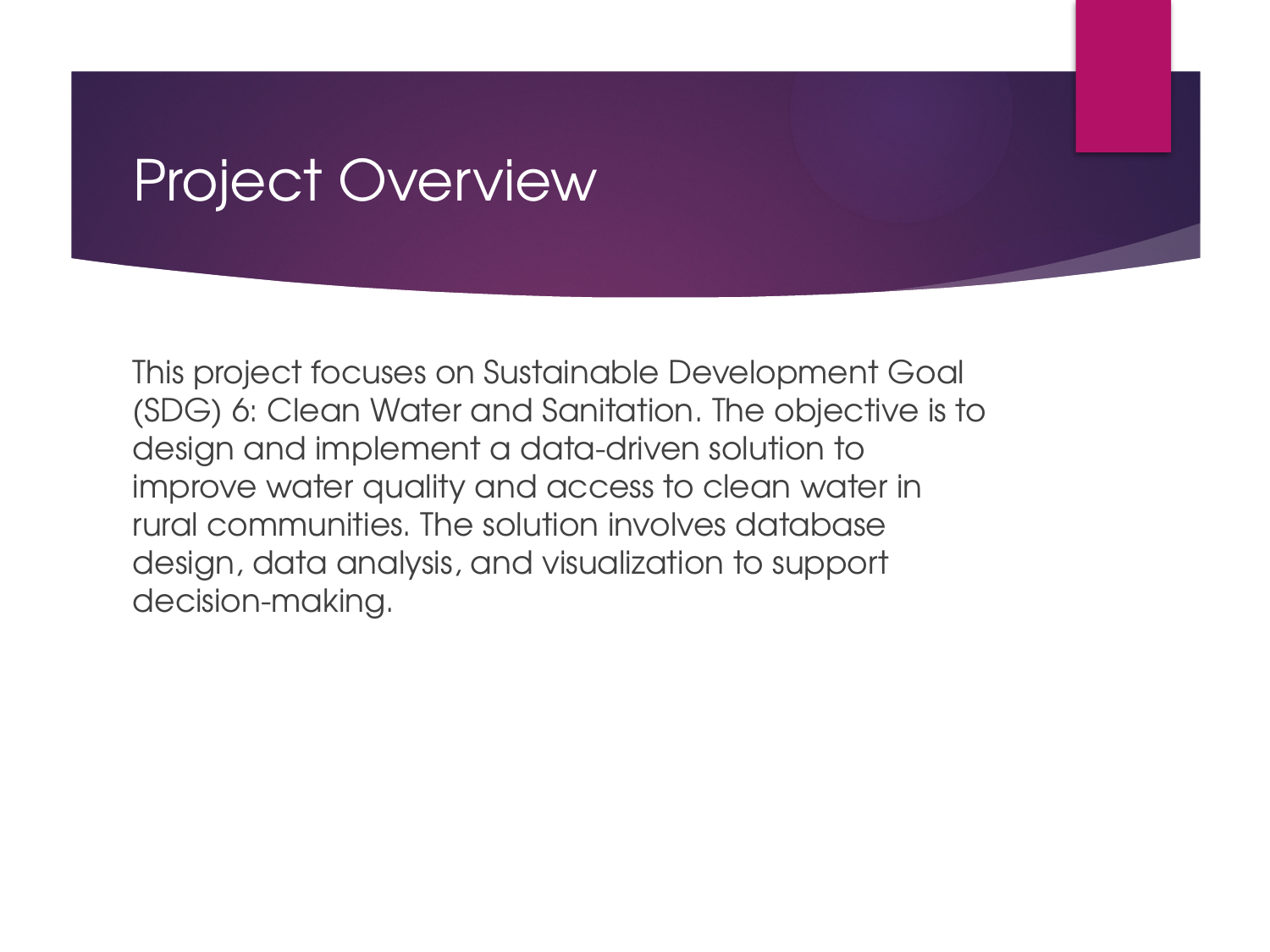

# Project Overview
This project focuses on Sustainable Development Goal (SDG) 6: Clean Water and Sanitation. The objective is to design and implement a data-driven solution to improve water quality and access to clean water in rural communities. The solution involves database design, data analysis, and visualization to support decision-making.